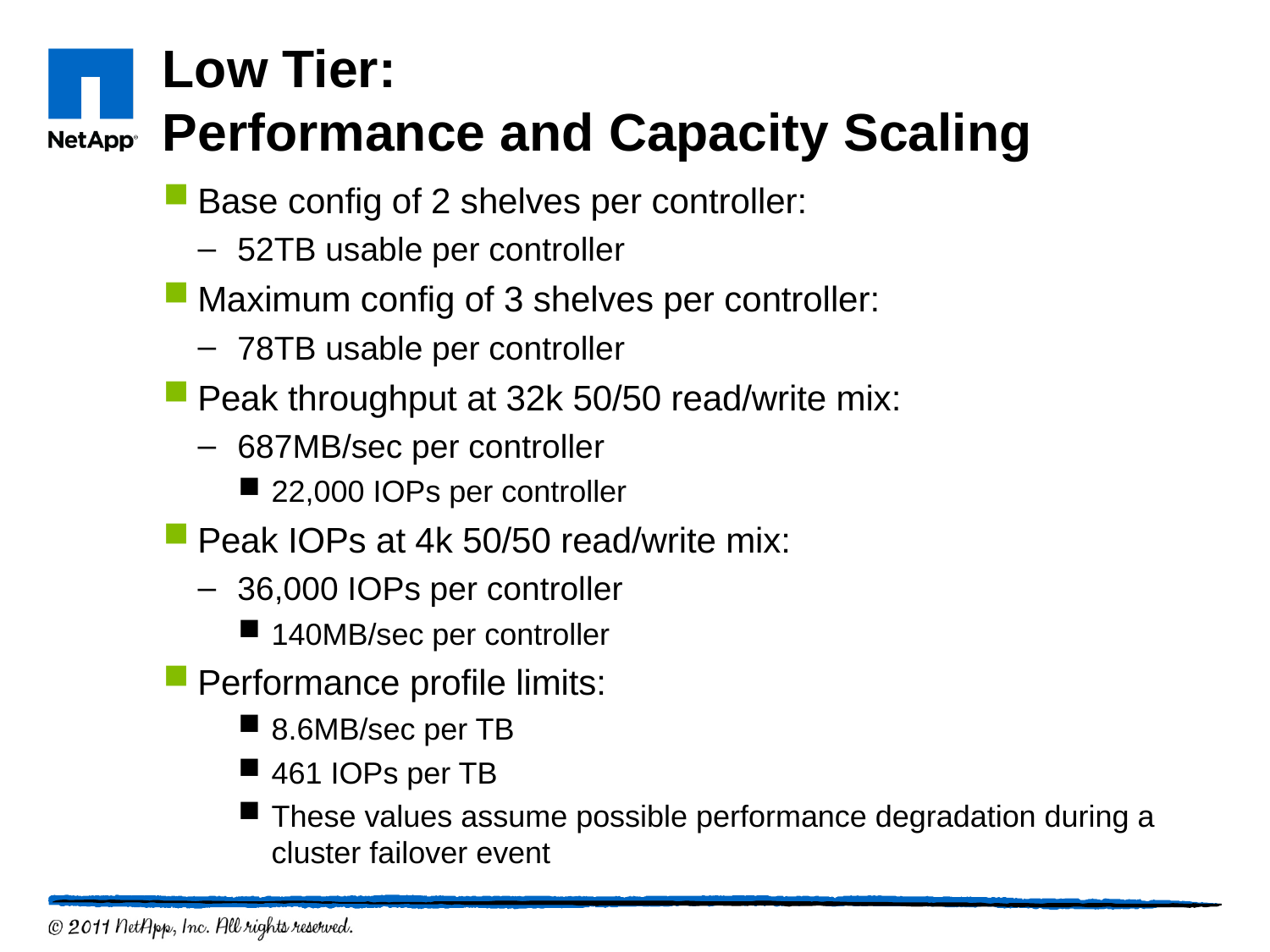

# Low Tier: Performance and Capacity Scaling
Base config of 2 shelves per controller:
52TB usable per controller
Maximum config of 3 shelves per controller:
78TB usable per controller
Peak throughput at 32k 50/50 read/write mix:
687MB/sec per controller
22,000 IOPs per controller
Peak IOPs at 4k 50/50 read/write mix:
36,000 IOPs per controller
140MB/sec per controller
Performance profile limits:
8.6MB/sec per TB
461 IOPs per TB
These values assume possible performance degradation during a cluster failover event